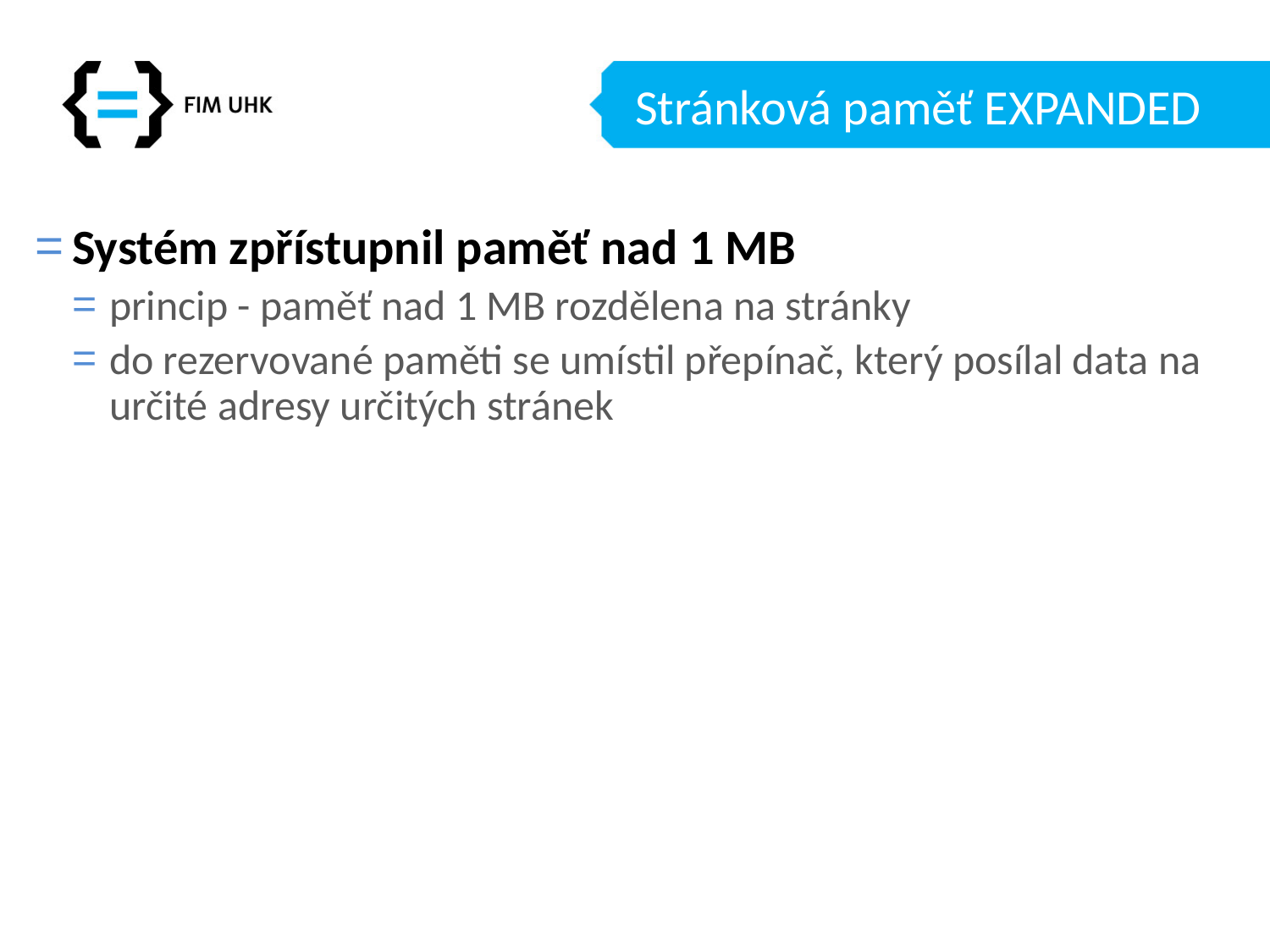

# Stránková paměť EXPANDED
Systém zpřístupnil paměť nad 1 MB
princip - paměť nad 1 MB rozdělena na stránky
do rezervované paměti se umístil přepínač, který posílal data na určité adresy určitých stránek